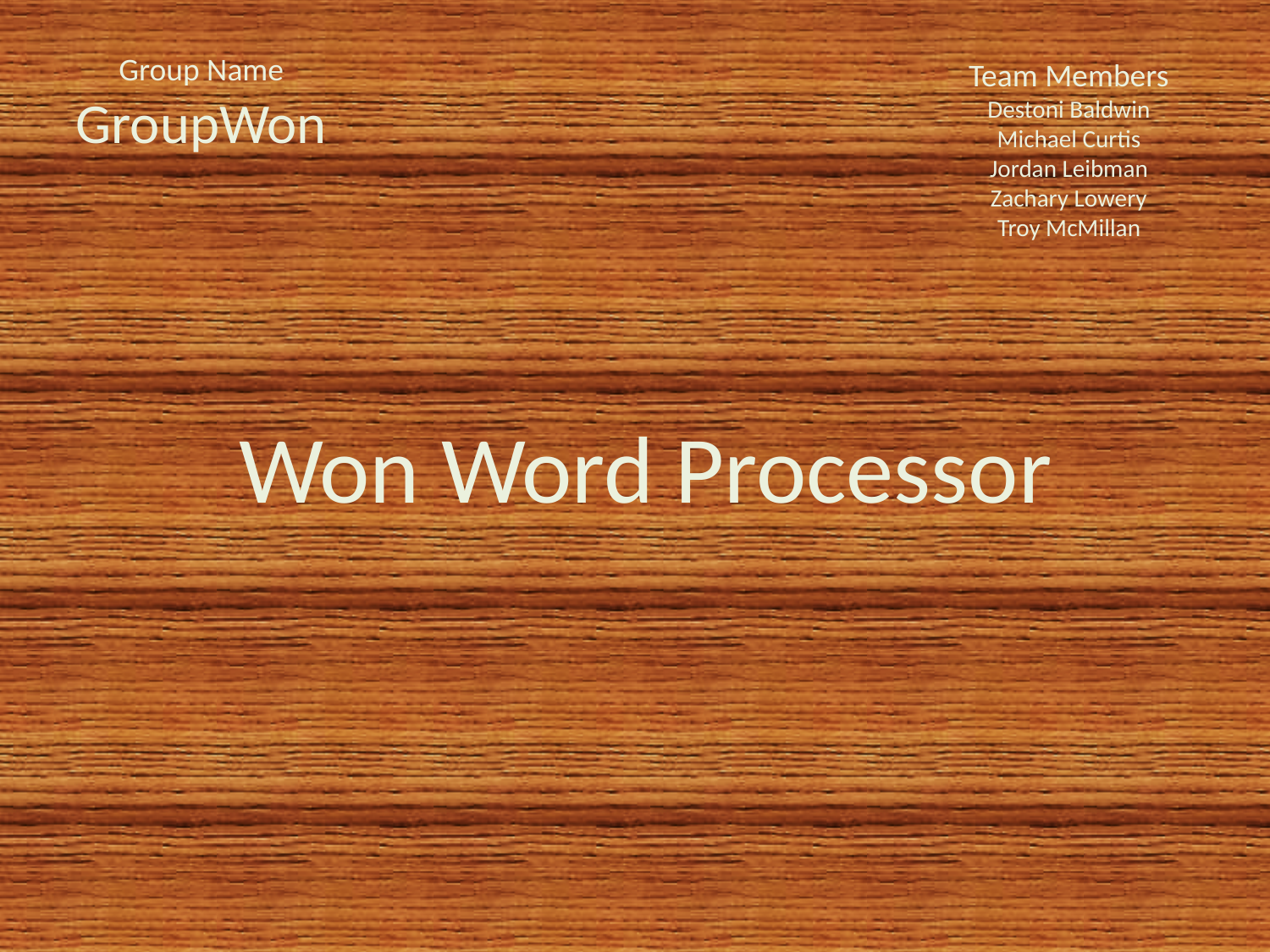

# Group Name GroupWon
Team Members
Destoni Baldwin
Michael Curtis
Jordan Leibman
Zachary Lowery
Troy McMillan
Won Word Processor